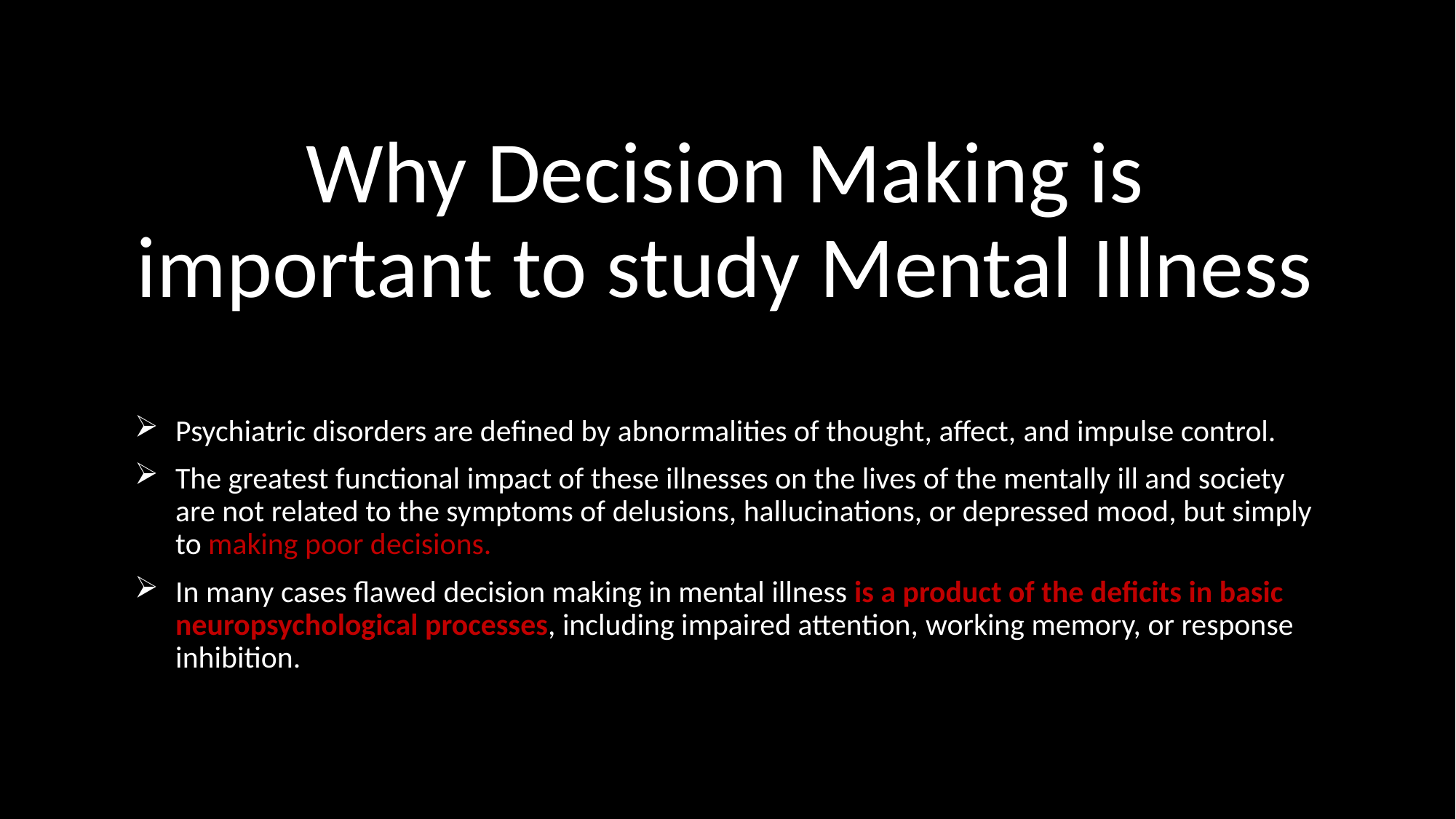

# Why Decision Making is important to study Mental Illness
Psychiatric disorders are defined by abnormalities of thought, affect, and impulse control.
The greatest functional impact of these illnesses on the lives of the mentally ill and society are not related to the symptoms of delusions, hallucinations, or depressed mood, but simply to making poor decisions.
In many cases flawed decision making in mental illness is a product of the deficits in basic neuropsychological processes, including impaired attention, working memory, or response inhibition.